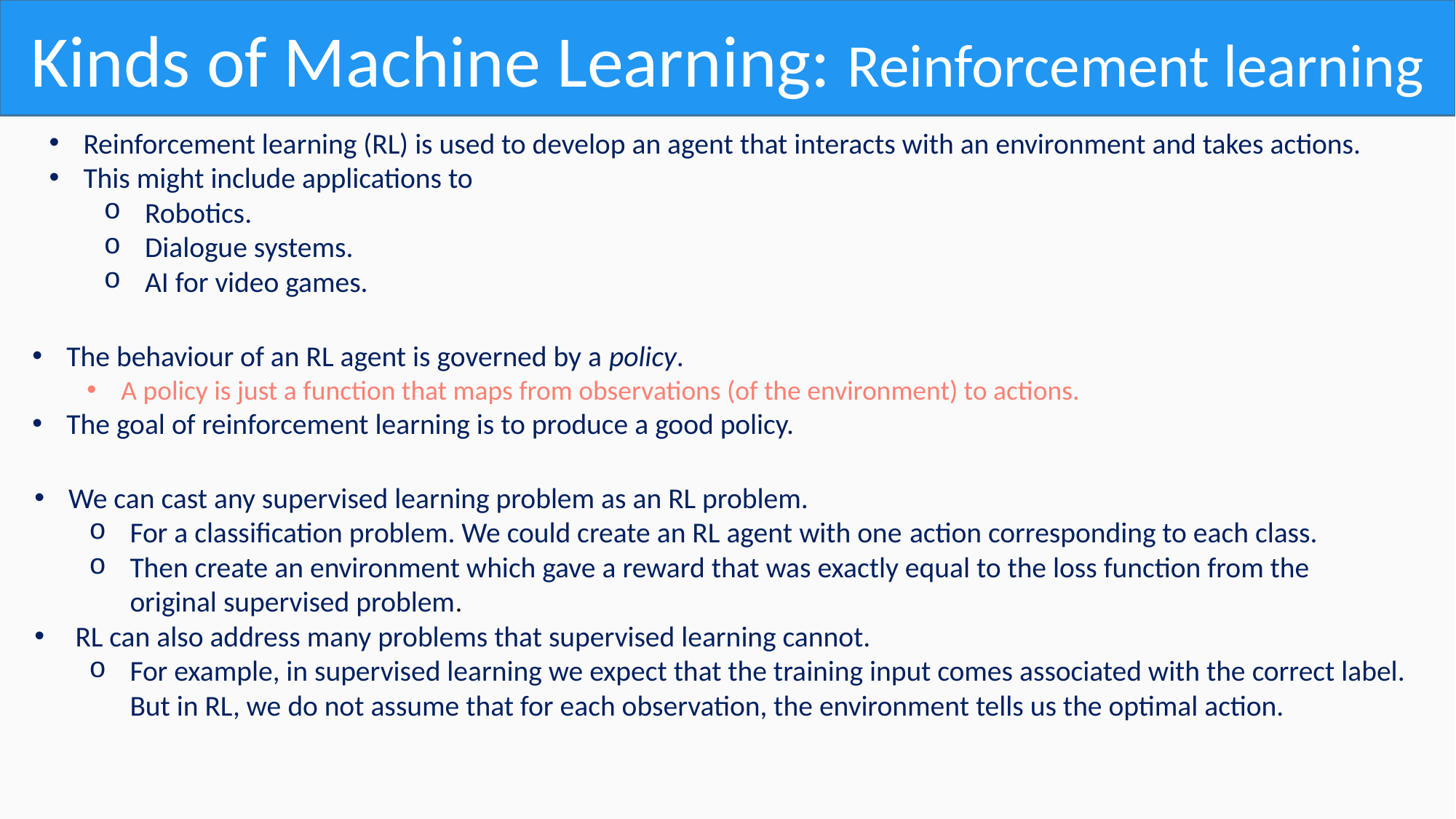

Kinds of Machine Learning: Reinforcement learning
Reinforcement learning (RL) is used to develop an agent that interacts with an environment and takes actions.
This might include applications to
Robotics.
Dialogue systems.
AI for video games.
The behaviour of an RL agent is governed by a policy.
A policy is just a function that maps from observations (of the environment) to actions.
The goal of reinforcement learning is to produce a good policy.
We can cast any supervised learning problem as an RL problem.
For a classification problem. We could create an RL agent with one action corresponding to each class.
Then create an environment which gave a reward that was exactly equal to the loss function from the
original supervised problem.
RL can also address many problems that supervised learning cannot.
For example, in supervised learning we expect that the training input comes associated with the correct label.
But in RL, we do not assume that for each observation, the environment tells us the optimal action.